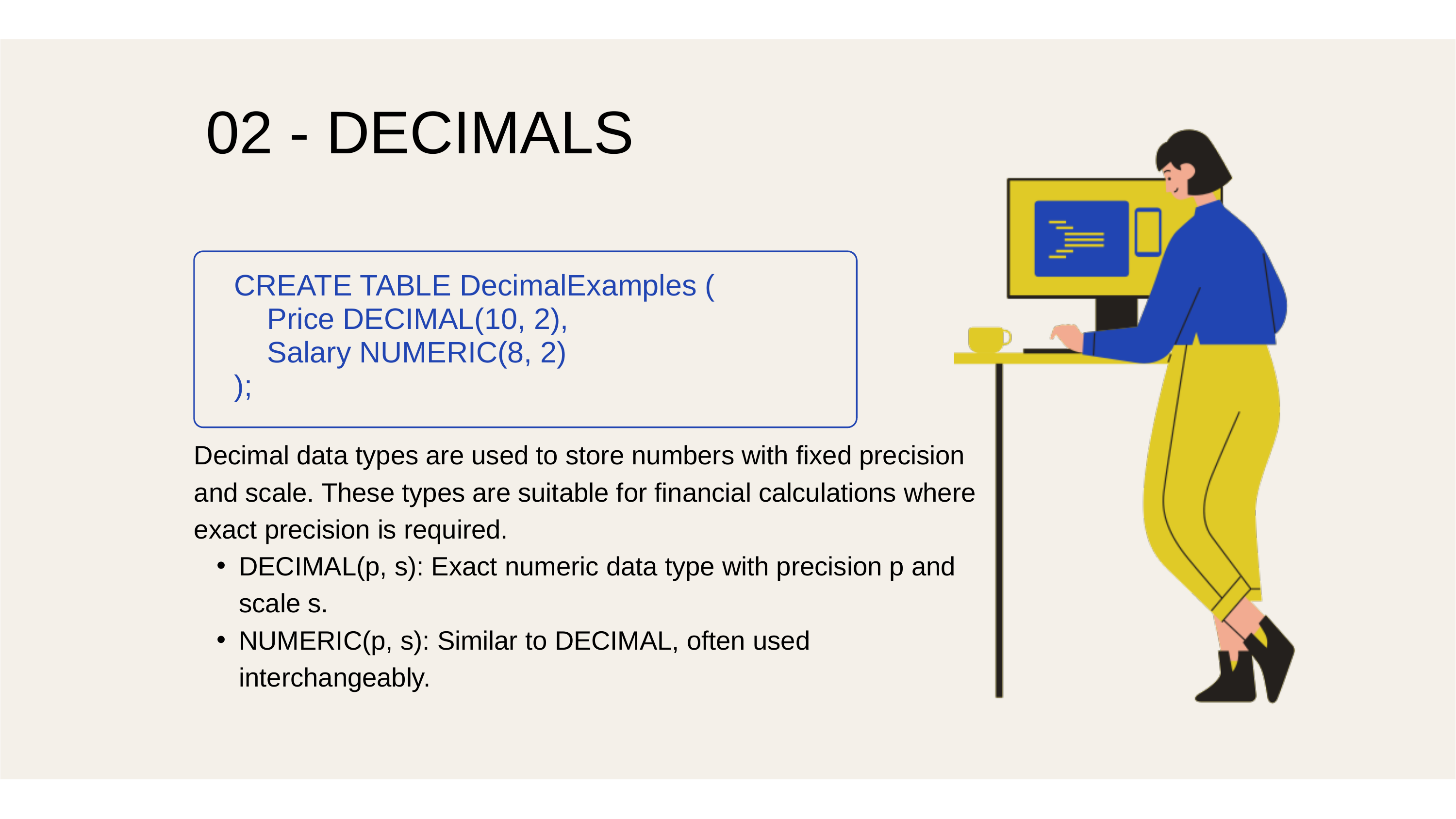

02 - DECIMALS

CREATE TABLE DecimalExamples (
    Price DECIMAL(10, 2),
    Salary NUMERIC(8, 2)
);

Decimal data types are used to store numbers with fixed precision and scale. These types are suitable for financial calculations where exact precision is required.
DECIMAL(p, s): Exact numeric data type with precision p and scale s.
NUMERIC(p, s): Similar to DECIMAL, often used interchangeably.